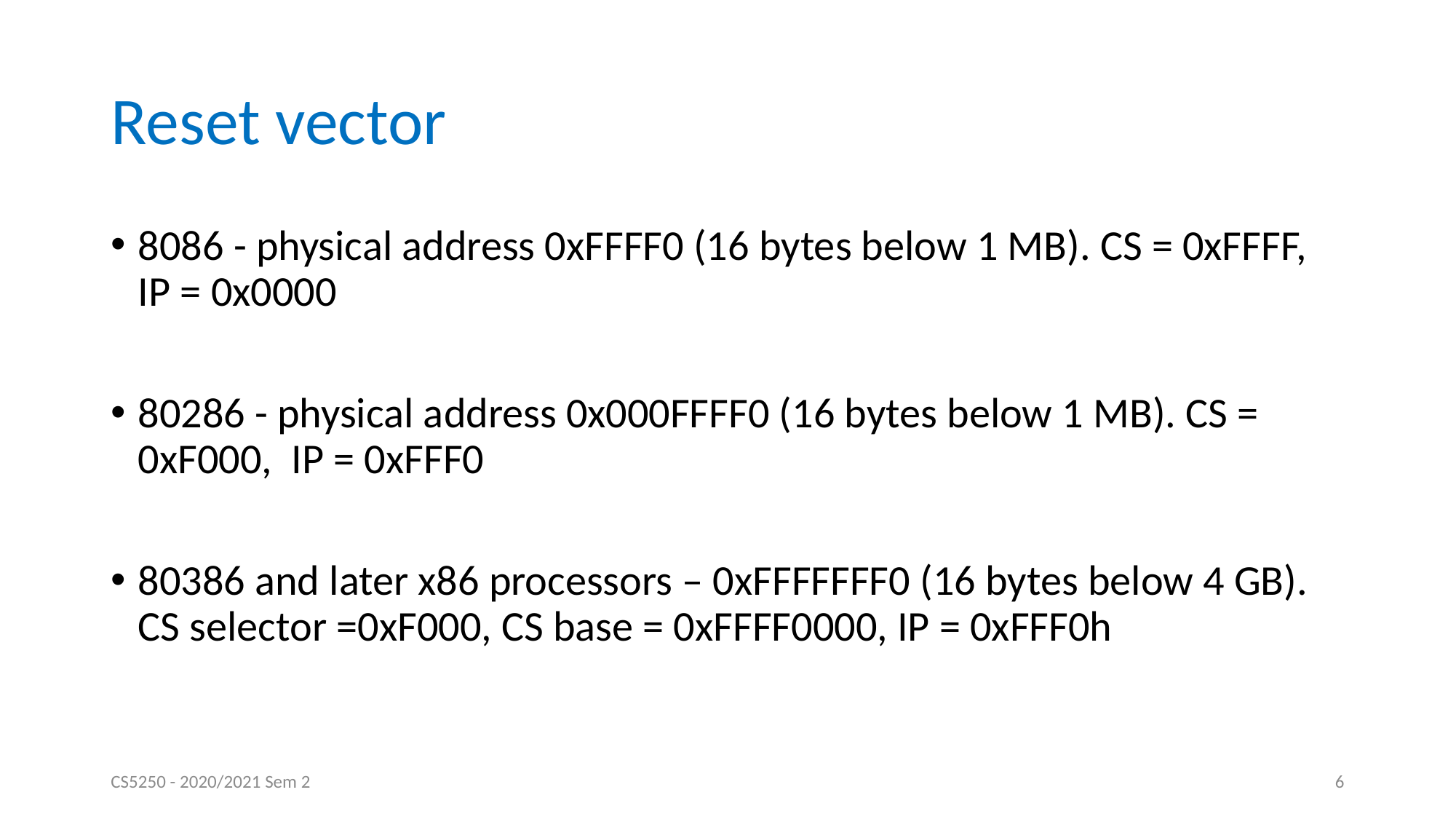

# Reset vector
8086 - physical address 0xFFFF0 (16 bytes below 1 MB). CS = 0xFFFF, IP = 0x0000

80286 - physical address 0x000FFFF0 (16 bytes below 1 MB). CS = 0xF000,  IP = 0xFFF0

80386 and later x86 processors – 0xFFFFFFF0 (16 bytes below 4 GB).  CS selector =0xF000, CS base = 0xFFFF0000, IP = 0xFFF0h
CS5250 - 2020/2021 Sem 2
6